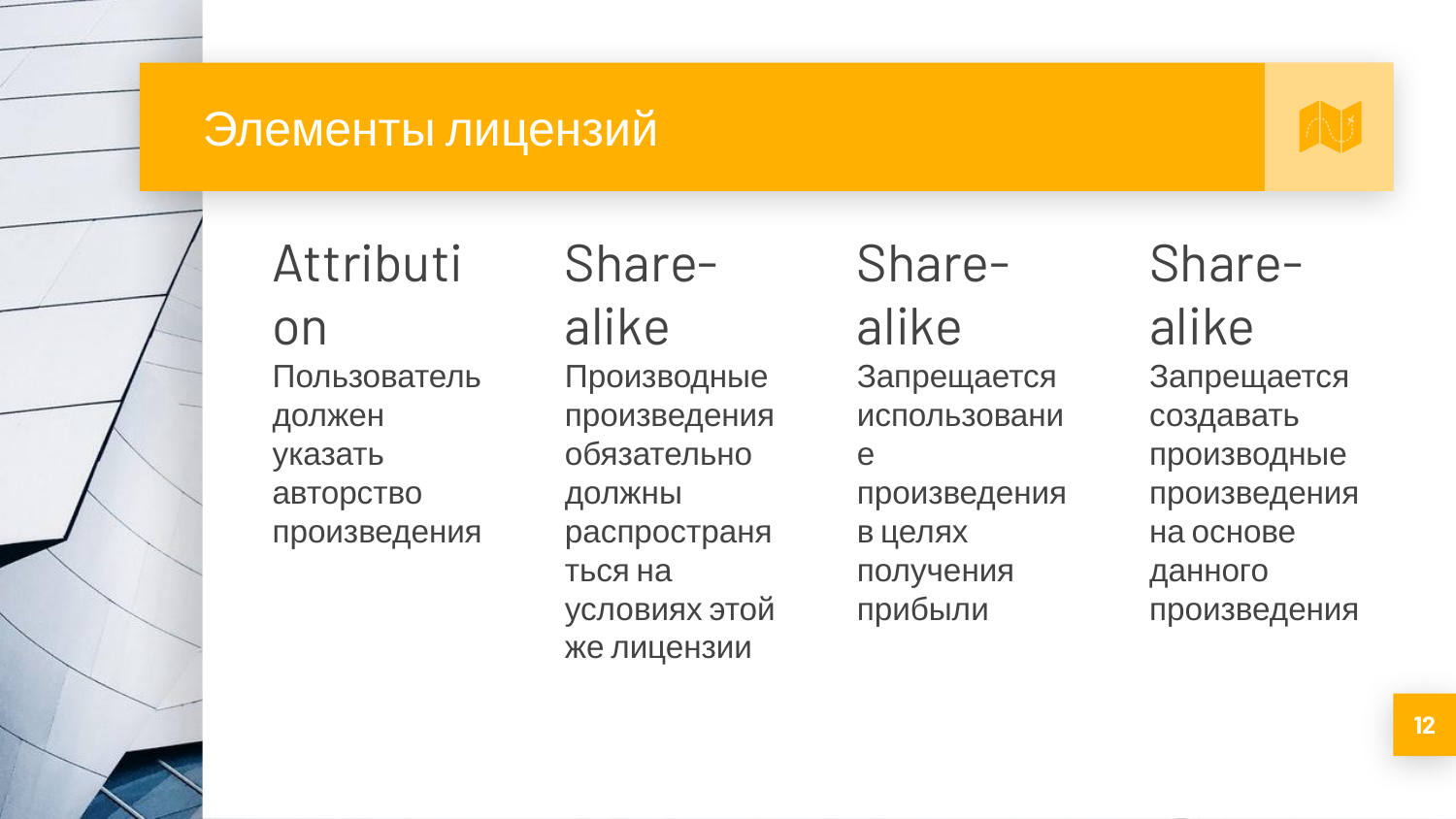

# Элементы лицензий

Attribution
Пользователь должен указать авторство произведения
Share-alike
Производные произведения обязательно должны распространяться на условиях этой же лицензии
Share-alike
Запрещается использование произведения в целях получения прибыли
Share-alike
Запрещается создавать производные произведения на основе данного произведения
12